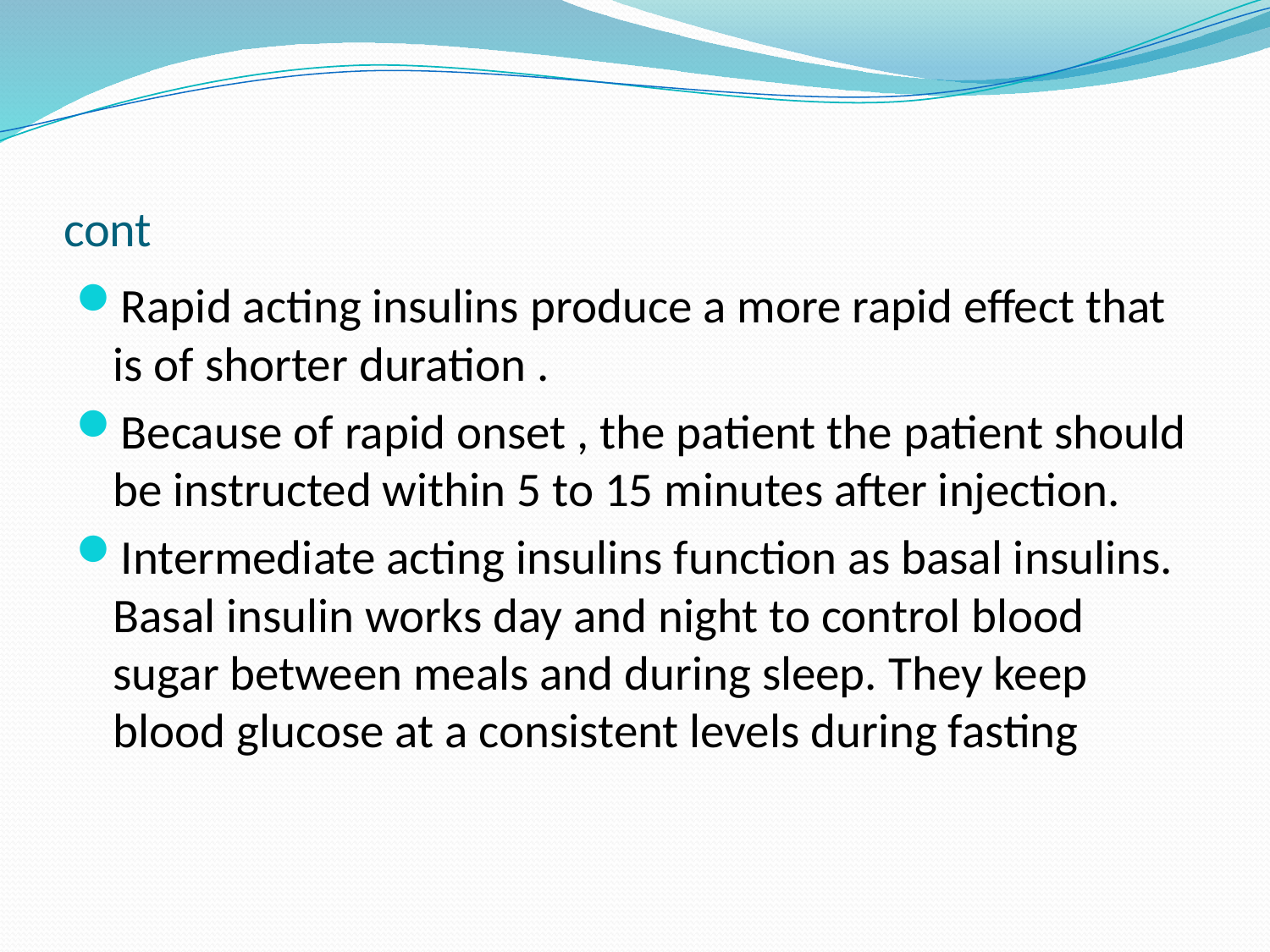

# cont
Rapid acting insulins produce a more rapid effect that is of shorter duration .
Because of rapid onset , the patient the patient should be instructed within 5 to 15 minutes after injection.
Intermediate acting insulins function as basal insulins. Basal insulin works day and night to control blood sugar between meals and during sleep. They keep blood glucose at a consistent levels during fasting